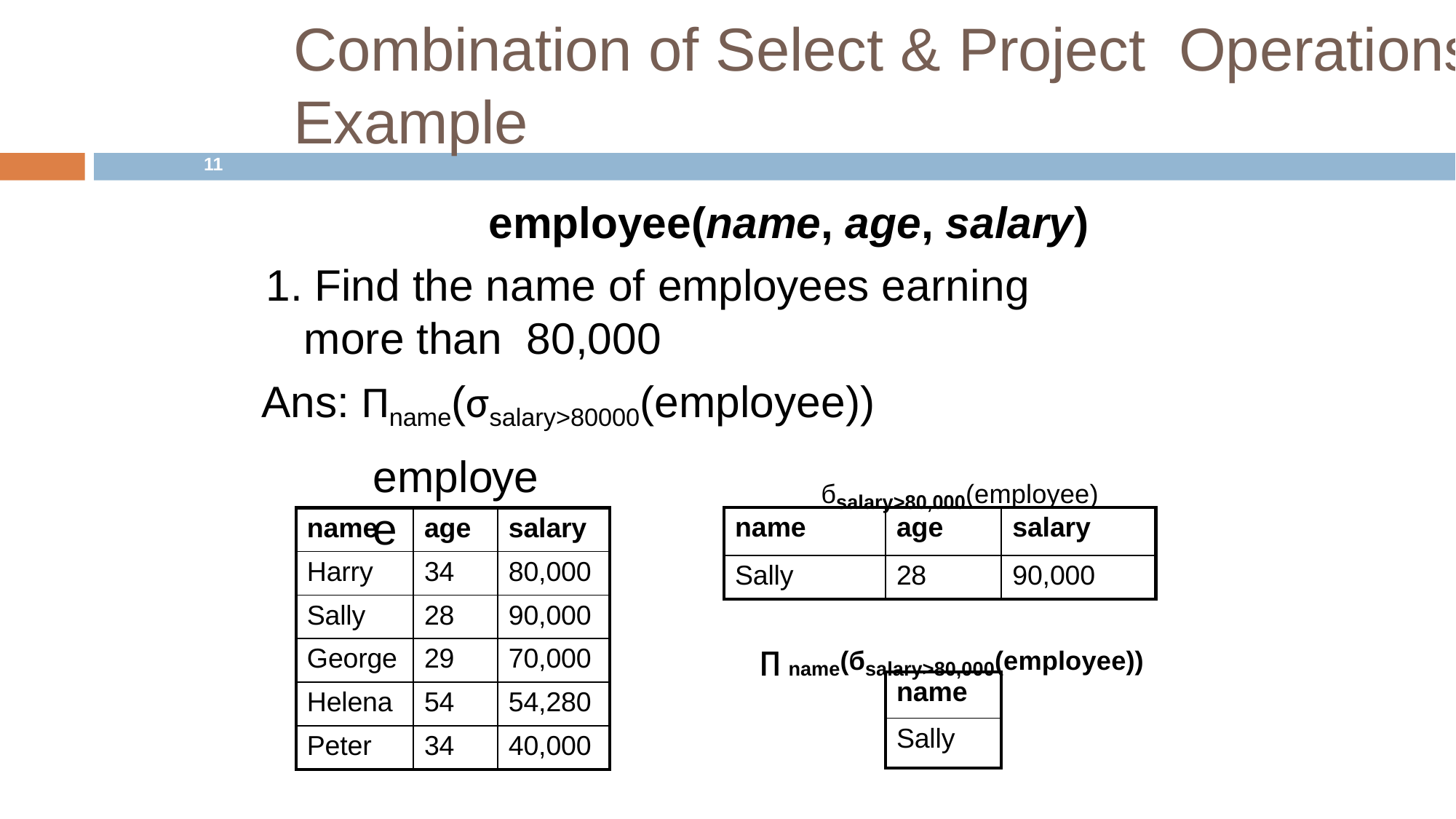

# Combination of Select & Project  Operations - Example
11
employee(name, age, salary)
1. Find the name of employees earning more than  80,000
Ans: Πname(σsalary>80000(employee))
employee
бsalary>80,000(employee)
| name | age | salary |
| --- | --- | --- |
| Sally | 28 | 90,000 |
| name | age | salary |
| --- | --- | --- |
| Harry | 34 | 80,000 |
| Sally | 28 | 90,000 |
| George | 29 | 70,000 |
| Helena | 54 | 54,280 |
| Peter | 34 | 40,000 |
∏ name(бsalary>80,000(employee))
| name |
| --- |
| Sally |